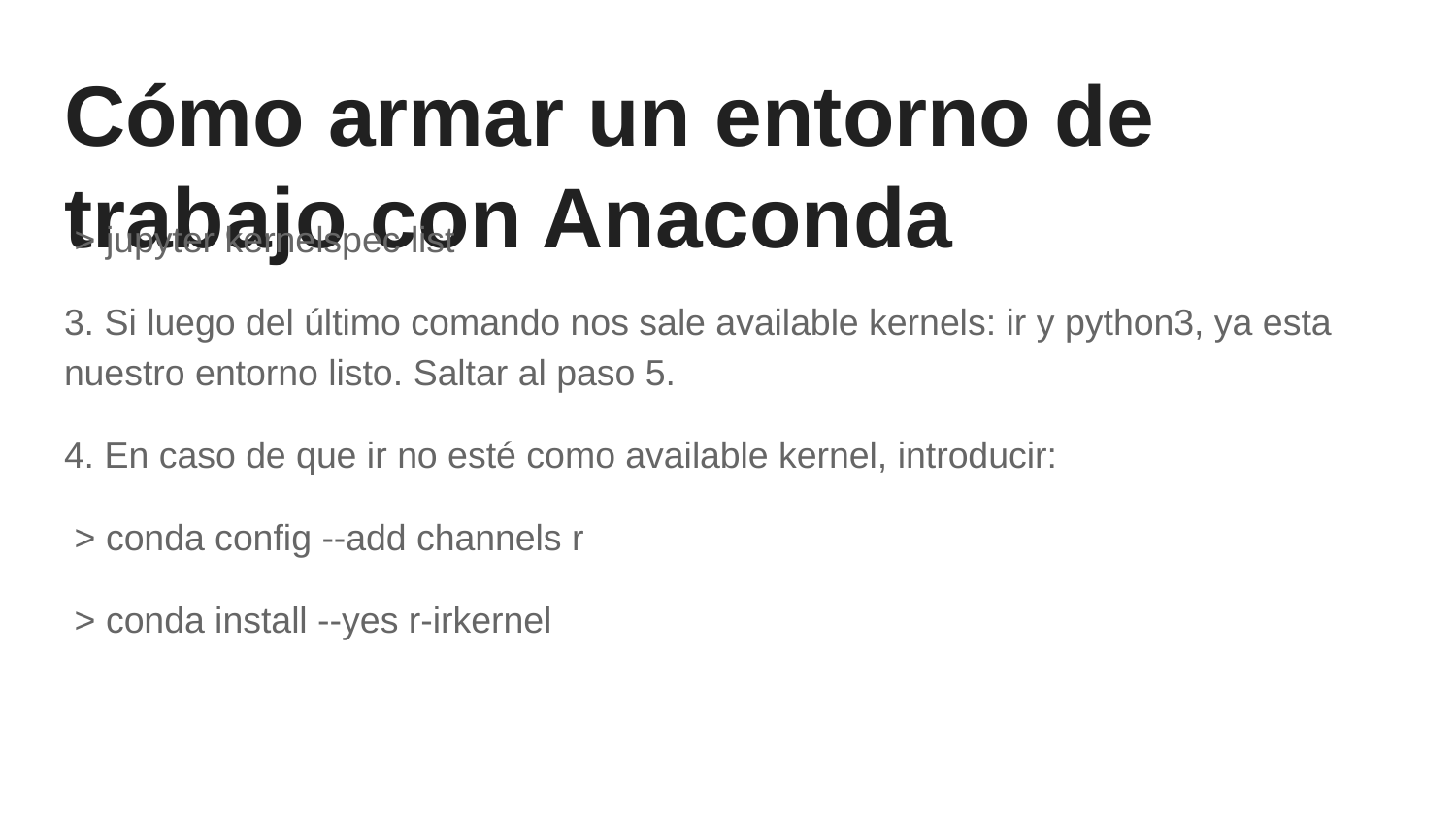

# Cómo armar un entorno de trabajo con Anaconda
 > jupyter kernelspec list
3. Si luego del último comando nos sale available kernels: ir y python3, ya esta nuestro entorno listo. Saltar al paso 5.
4. En caso de que ir no esté como available kernel, introducir:
 > conda config --add channels r
 > conda install --yes r-irkernel